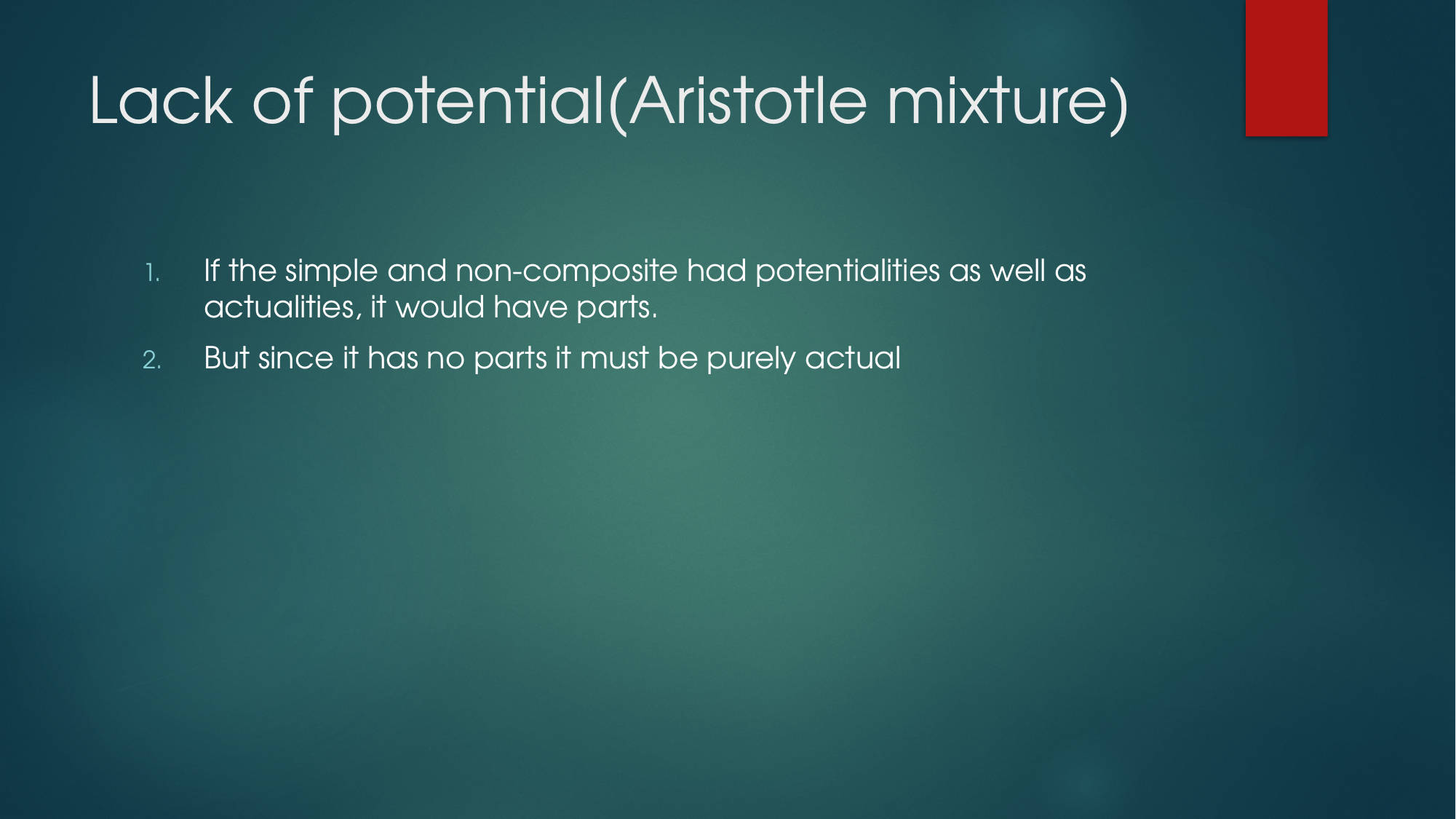

# Lack of potential(Aristotle mixture)
If the simple and non-composite had potentialities as well as actualities, it would have parts.
But since it has no parts it must be purely actual